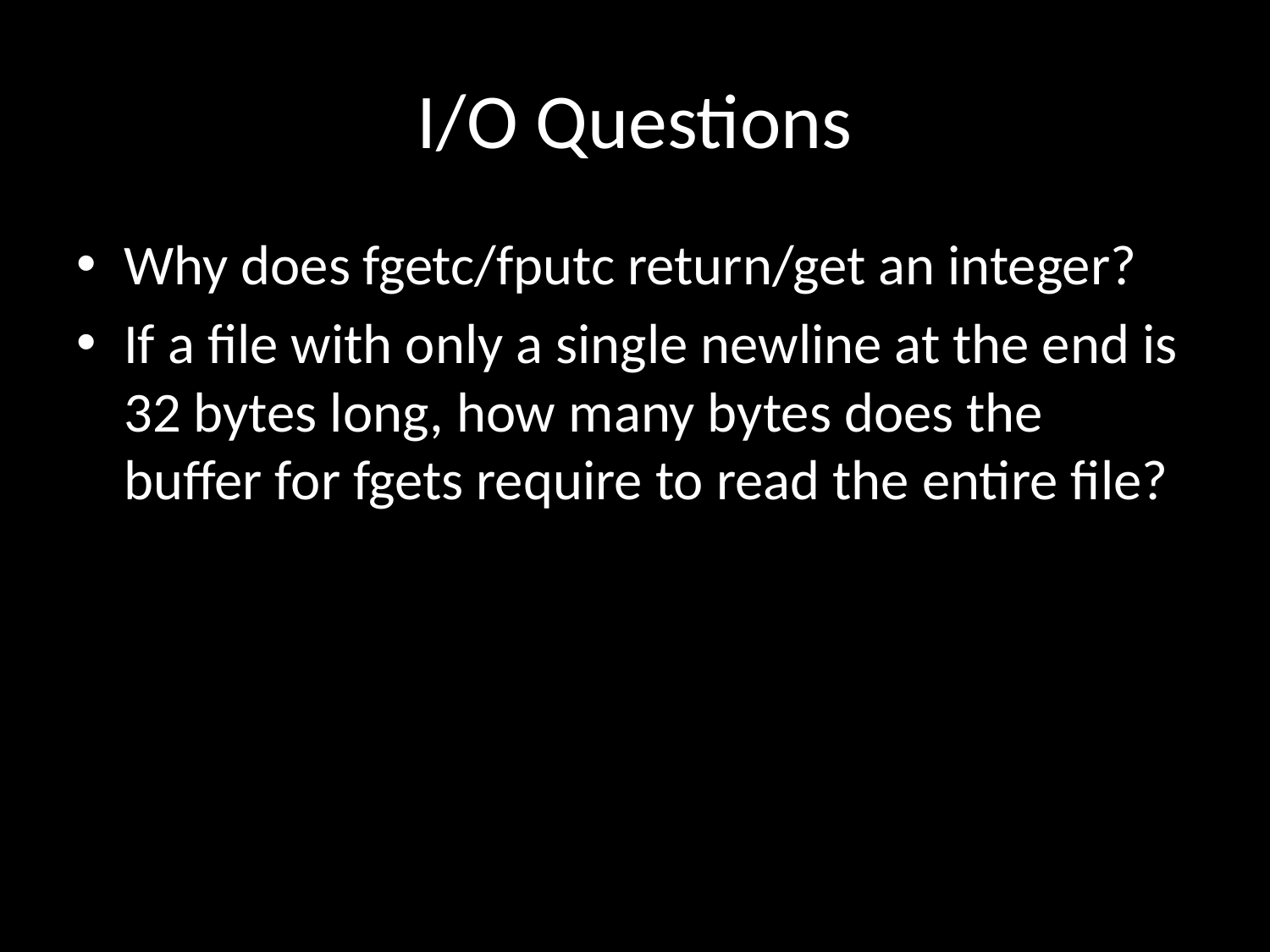

# I/O Questions
Why does fgetc/fputc return/get an integer?
If a file with only a single newline at the end is 32 bytes long, how many bytes does the buffer for fgets require to read the entire file?